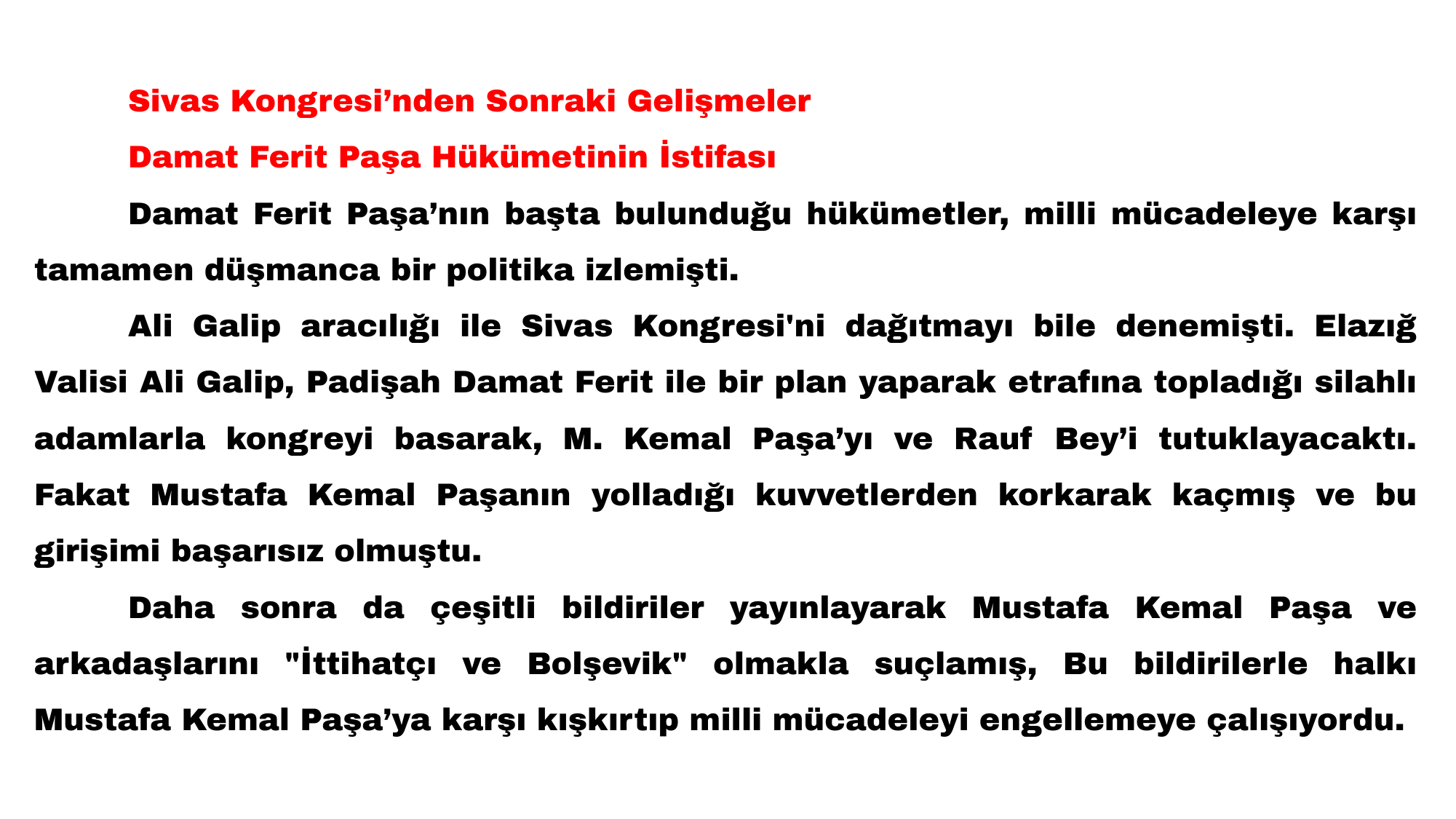

#
	Sivas Kongresi’nden Sonraki Gelişmeler
	Damat Ferit Paşa Hükümetinin İstifası
	Damat Ferit Paşa’nın başta bulunduğu hükümetler, milli mücadeleye karşı tamamen düşmanca bir politika izlemişti.
	Ali Galip aracılığı ile Sivas Kongresi'ni dağıtmayı bile denemişti. Elazığ Valisi Ali Galip, Padişah Damat Ferit ile bir plan yaparak etrafına topladığı silahlı adamlarla kongreyi basarak, M. Kemal Paşa’yı ve Rauf Bey’i tutuklayacaktı. Fakat Mustafa Kemal Paşanın yolladığı kuvvetlerden korkarak kaçmış ve bu girişimi başarısız olmuştu.
	Daha sonra da çeşitli bildiriler yayınlayarak Mustafa Kemal Paşa ve arkadaşlarını "İttihatçı ve Bolşevik" olmakla suçlamış, Bu bildirilerle halkı Mustafa Kemal Paşa’ya karşı kışkırtıp milli mücadeleyi engellemeye çalışıyordu.